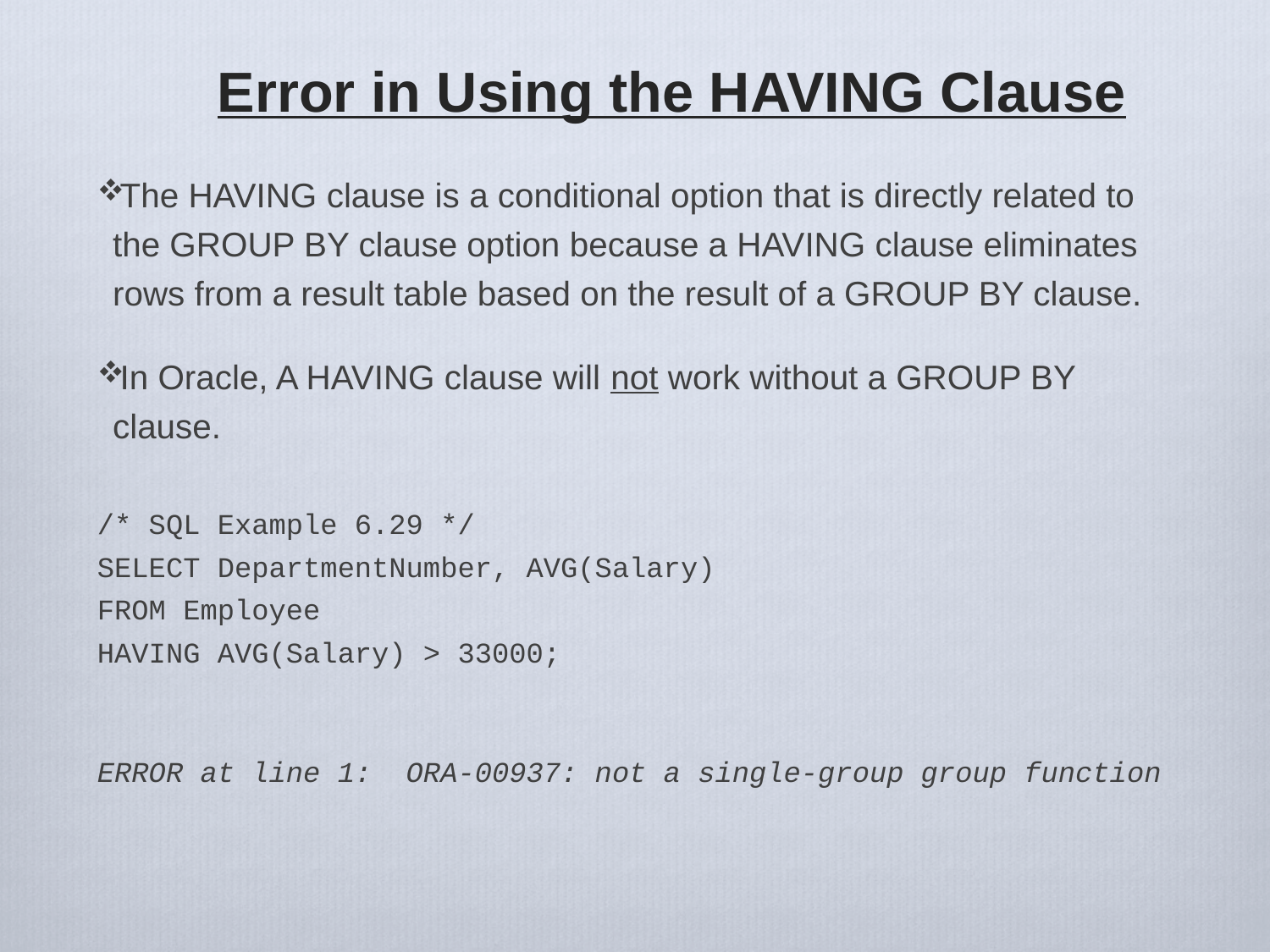

# Error in Using the HAVING Clause
The HAVING clause is a conditional option that is directly related to the GROUP BY clause option because a HAVING clause eliminates rows from a result table based on the result of a GROUP BY clause.
In Oracle, A HAVING clause will not work without a GROUP BY clause.

/* SQL Example 6.29 */
SELECT DepartmentNumber, AVG(Salary)
FROM Employee
HAVING AVG(Salary) > 33000;

ERROR at line 1:  ORA-00937: not a single-group group function